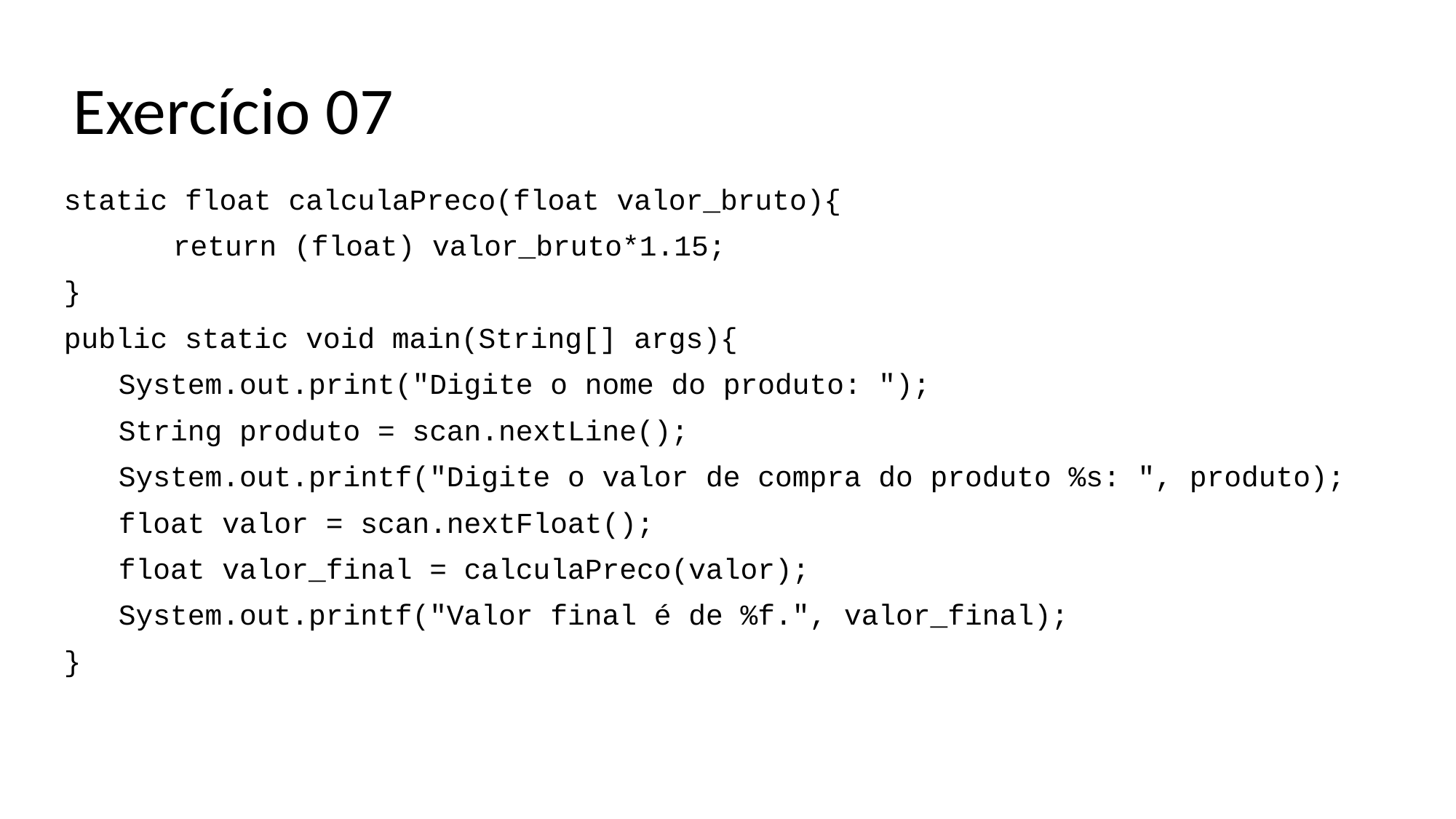

# Exercício 07
static float calculaPreco(float valor_bruto){
	return (float) valor_bruto*1.15;
}
public static void main(String[] args){
System.out.print("Digite o nome do produto: ");
String produto = scan.nextLine();
System.out.printf("Digite o valor de compra do produto %s: ", produto);
float valor = scan.nextFloat();
float valor_final = calculaPreco(valor);
System.out.printf("Valor final é de %f.", valor_final);
}